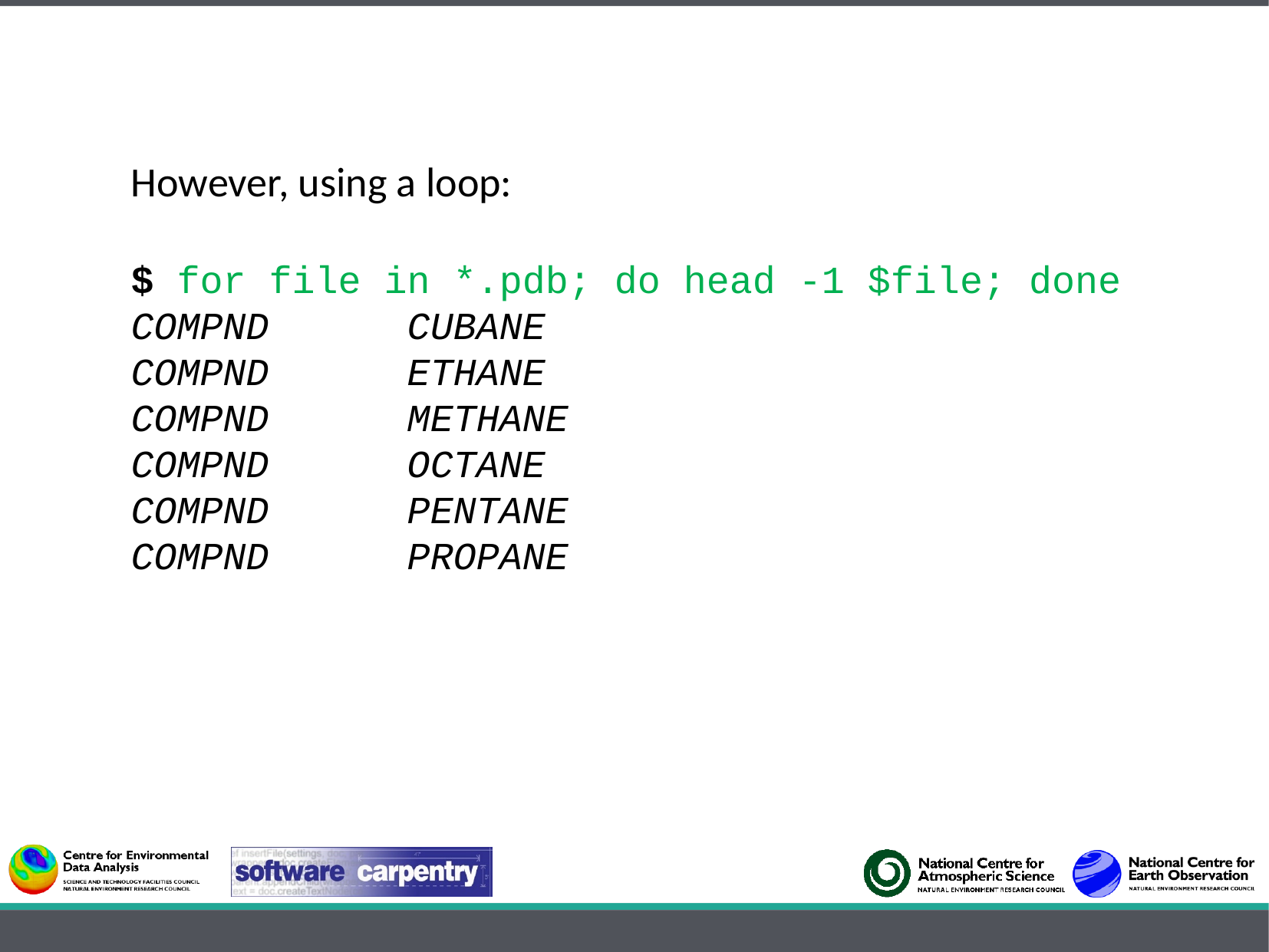

However, using a loop:

$ for file in *.pdb; do head -1 $file; done
COMPND      CUBANE
COMPND      ETHANE
COMPND      METHANE
COMPND      OCTANE
COMPND      PENTANE
COMPND      PROPANE